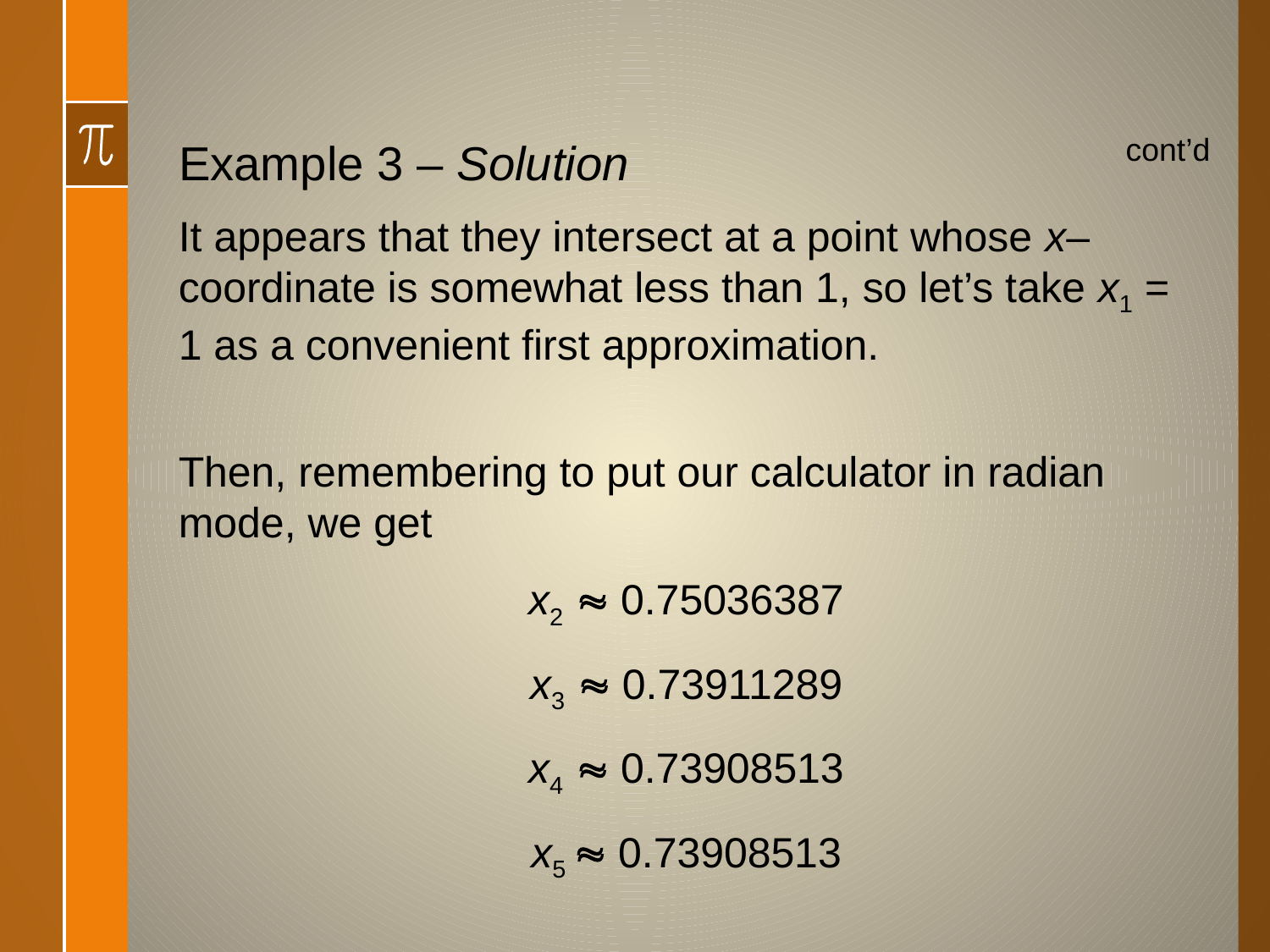

# Example 3 – Solution
cont’d
It appears that they intersect at a point whose x–coordinate is somewhat less than 1, so let’s take x1 = 1 as a convenient first approximation.

Then, remembering to put our calculator in radian mode, we get
x2 ≈ 0.75036387
x3 ≈ 0.73911289
x4 ≈ 0.73908513
x5 ≈ 0.73908513